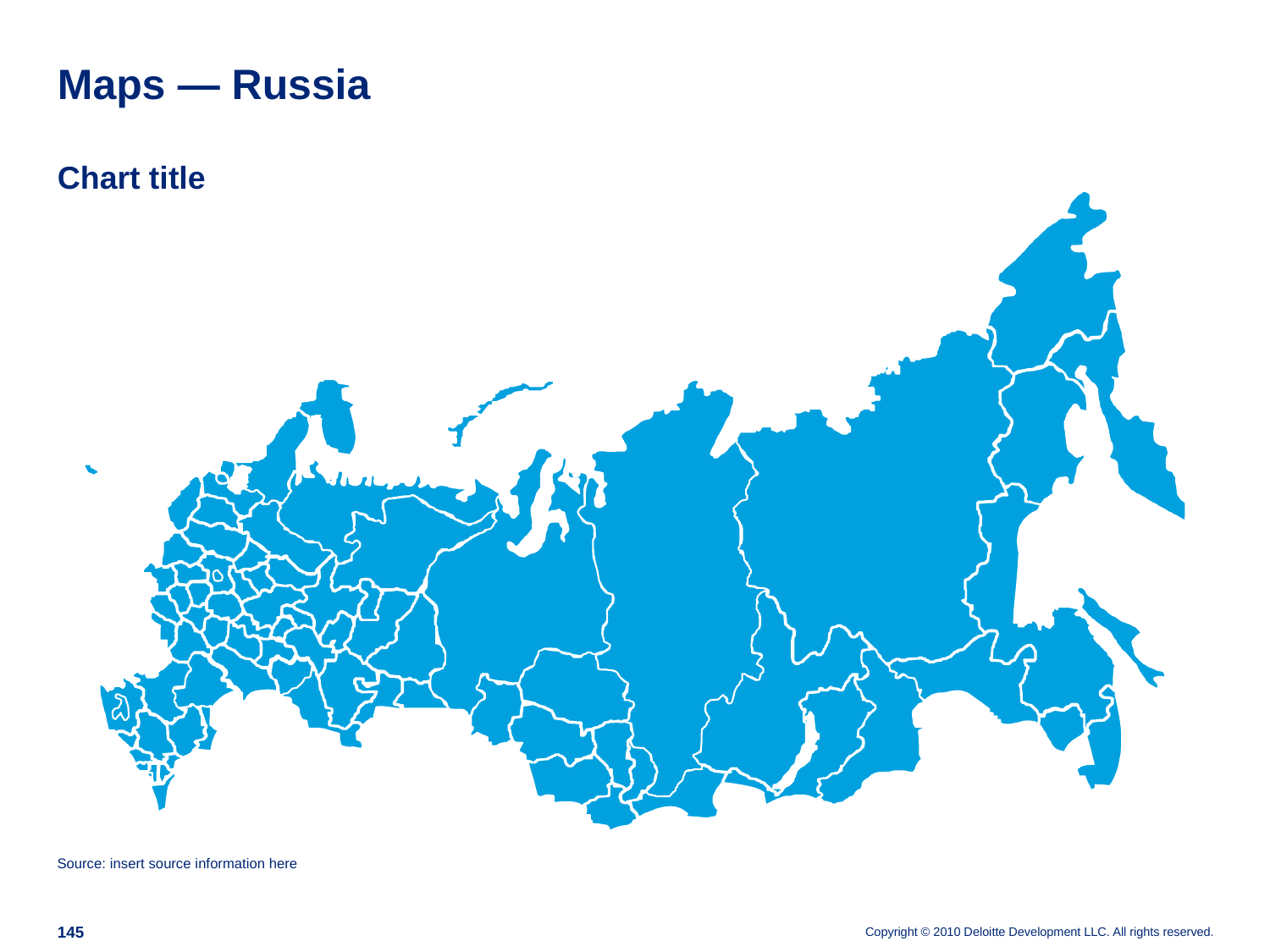

# Maps — Russia
Chart title

Source: insert source information here